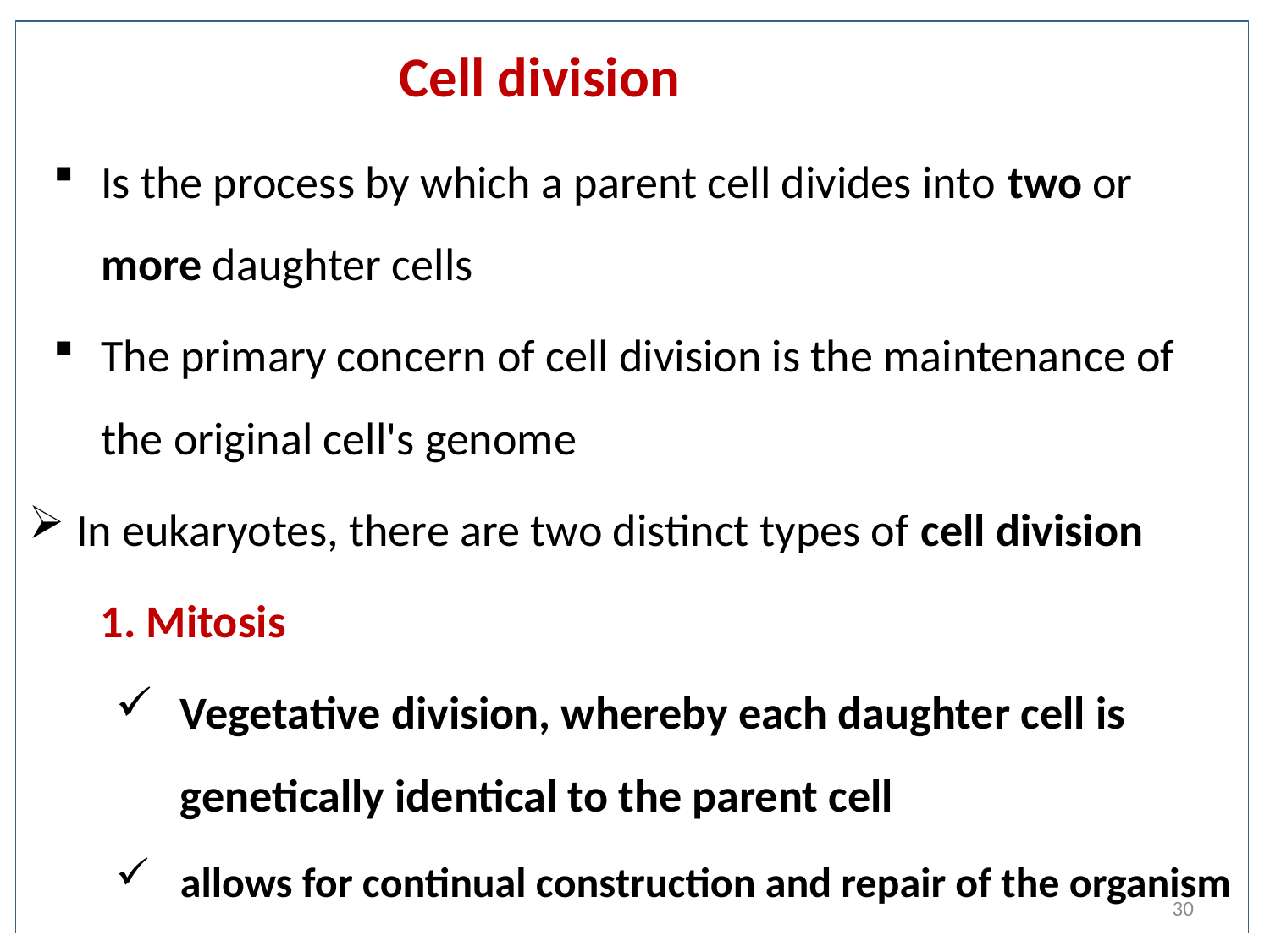

# Cell division
Is the process by which a parent cell divides into two or more daughter cells
The primary concern of cell division is the maintenance of the original cell's genome
In eukaryotes, there are two distinct types of cell division
1. Mitosis
Vegetative division, whereby each daughter cell is genetically identical to the parent cell
allows for continual construction and repair of the organism

30